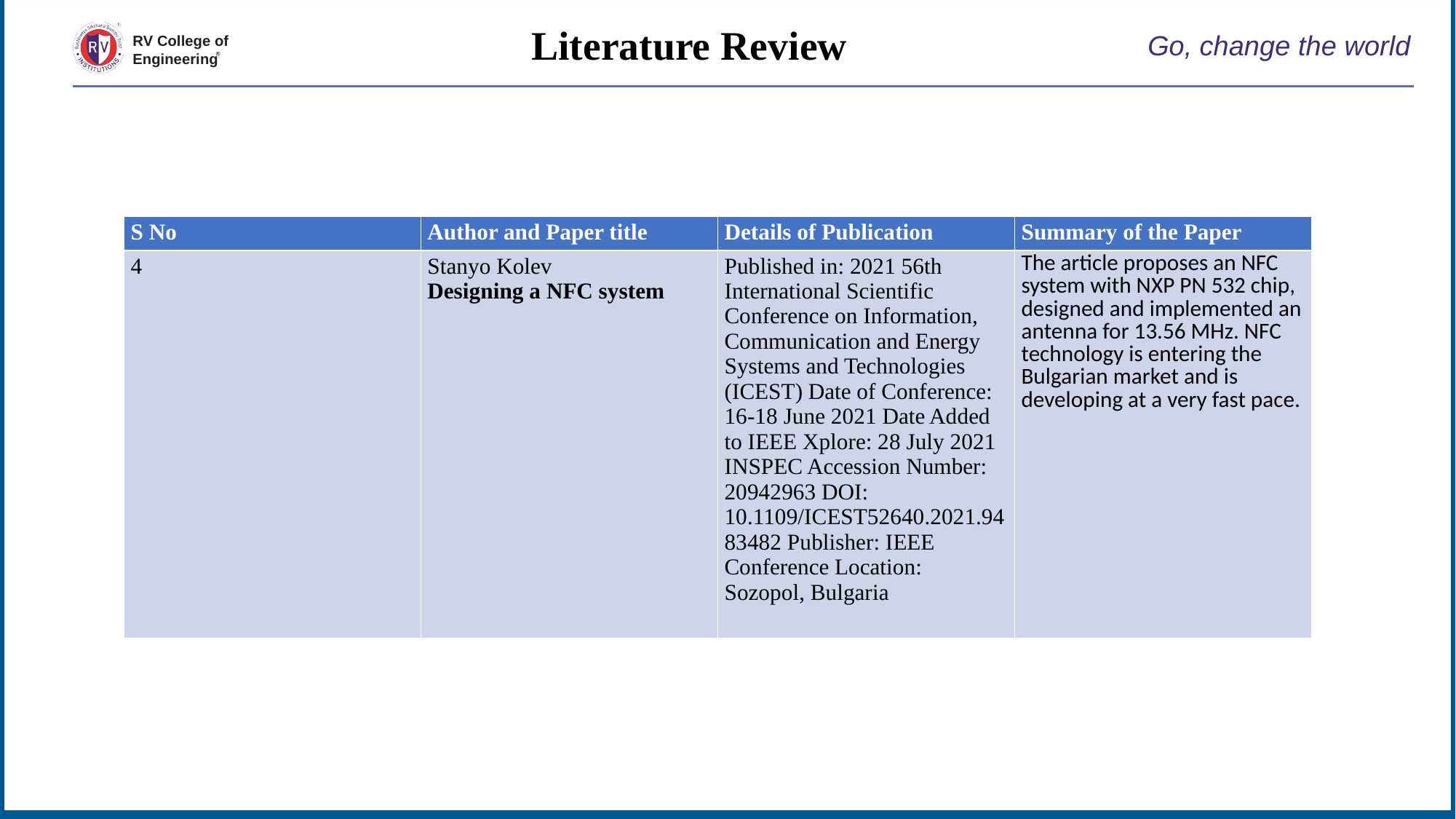

Literature Review

# Go, change the world
RV College of
Engineering

| S No | Author and Paper title | Details of Publication | Summary of the Paper |
| --- | --- | --- | --- |
| 4 | Stanyo Kolev Designing a NFC system | Published in: 2021 56th International Scientific Conference on Information, Communication and Energy Systems and Technologies (ICEST) Date of Conference: 16-18 June 2021 Date Added to IEEE Xplore: 28 July 2021 INSPEC Accession Number: 20942963 DOI: 10.1109/ICEST52640.2021.9483482 Publisher: IEEE Conference Location: Sozopol, Bulgaria | The article proposes an NFC system with NXP PN 532 chip, designed and implemented an antenna for 13.56 MHz. NFC technology is entering the Bulgarian market and is developing at a very fast pace. |